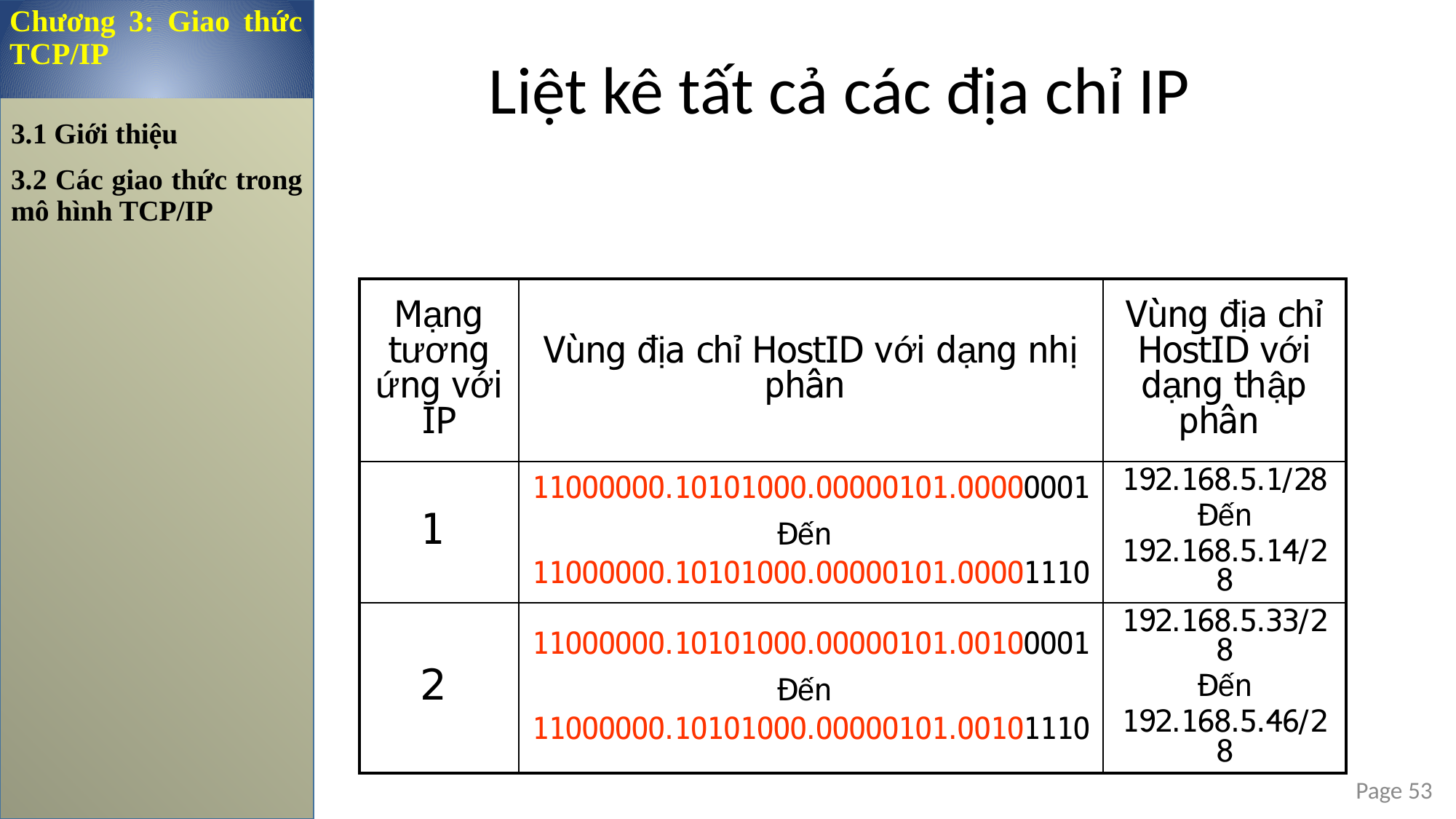

Chương 3: Giao thức TCP/IP
Liệt kê tất cả các địa chỉ IP
3.1 Giới thiệu
3.2 Các giao thức trong mô hình TCP/IP
| Mạng tương ứng với IP | Vùng địa chỉ HostID với dạng nhị phân | Vùng địa chỉ HostID với dạng thập phân |
| --- | --- | --- |
| 1 | 11000000.10101000.00000101.00000001 Đến 11000000.10101000.00000101.00001110 | 192.168.5.1/28 Đến 192.168.5.14/28 |
| 2 | 11000000.10101000.00000101.00100001 Đến 11000000.10101000.00000101.00101110 | 192.168.5.33/28 Đến 192.168.5.46/28 |
Page 53